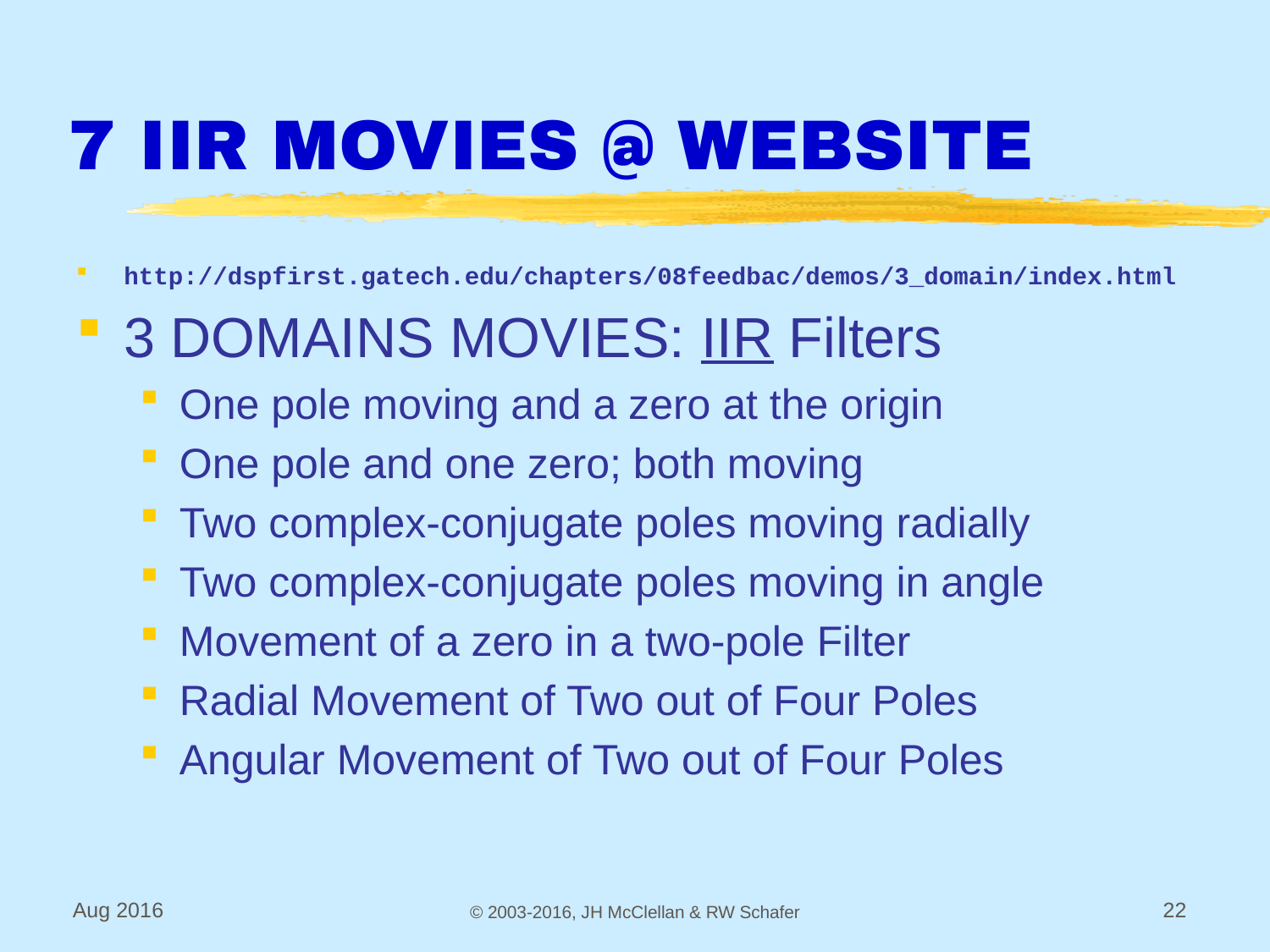

# 7 IIR MOVIES @ WEBSITE
http://dspfirst.gatech.edu/chapters/08feedbac/demos/3_domain/index.html
3 DOMAINS MOVIES: IIR Filters
One pole moving and a zero at the origin
One pole and one zero; both moving
Two complex-conjugate poles moving radially
Two complex-conjugate poles moving in angle
Movement of a zero in a two-pole Filter
Radial Movement of Two out of Four Poles
Angular Movement of Two out of Four Poles

Aug 2016
© 2003-2016, JH McClellan & RW Schafer
22